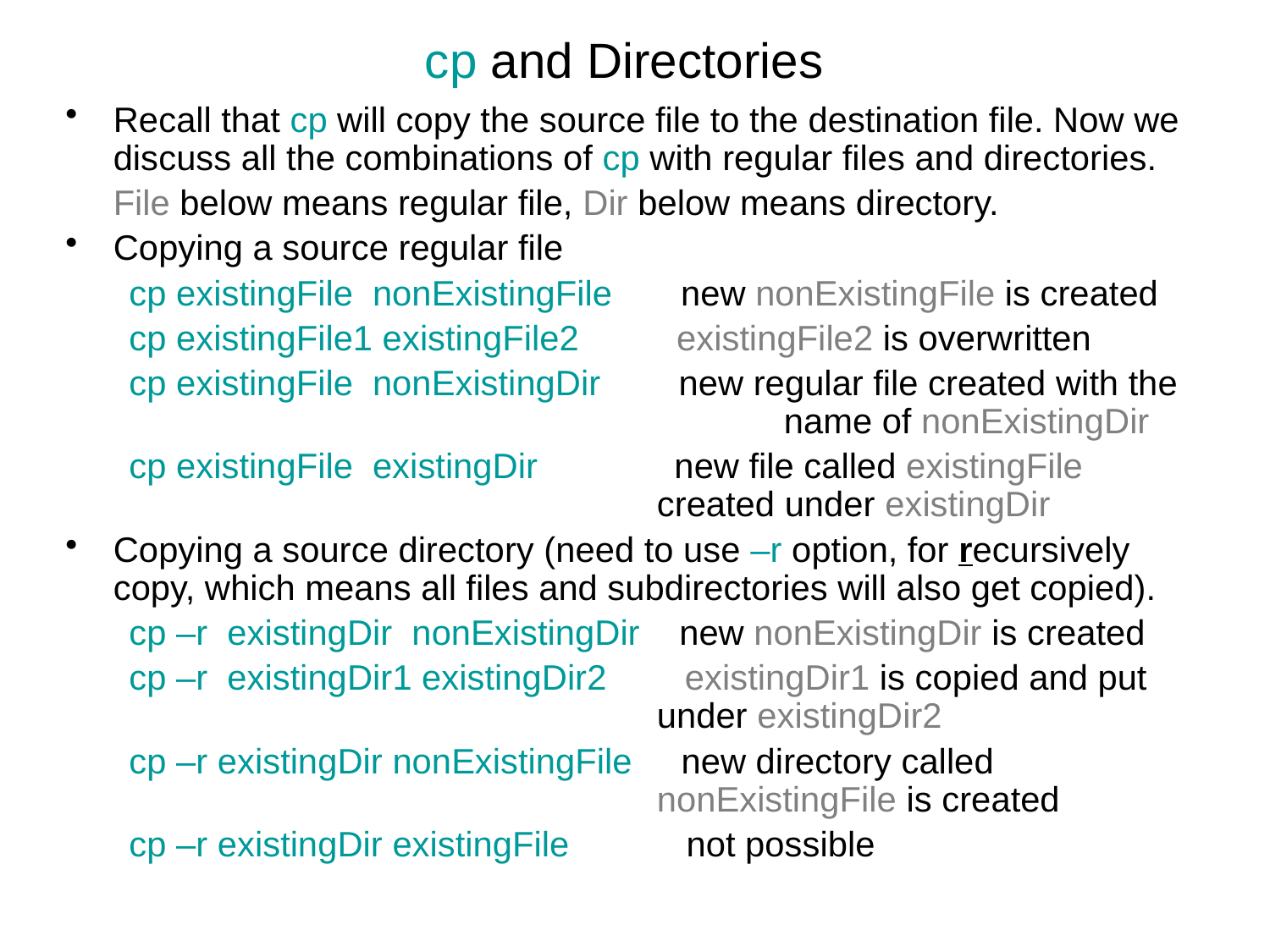

# cp and Directories
Recall that cp will copy the source file to the destination file. Now we discuss all the combinations of cp with regular files and directories.
	File below means regular file, Dir below means directory.
Copying a source regular file
cp existingFile  nonExistingFile       new nonExistingFile is created
cp existingFile1 existingFile2          existingFile2 is overwritten
cp existingFile  nonExistingDir        new regular file created with the 				           name of nonExistingDir
cp existingFile  existingDir              new file called existingFile 				           created under existingDir
Copying a source directory (need to use –r option, for recursively copy, which means all files and subdirectories will also get copied).
cp –r  existingDir  nonExistingDir    new nonExistingDir is created
cp –r  existingDir1 existingDir2        existingDir1 is copied and put 				           under existingDir2
cp –r existingDir nonExistingFile     new directory called 					           nonExistingFile is created
cp –r existingDir existingFile            not possible